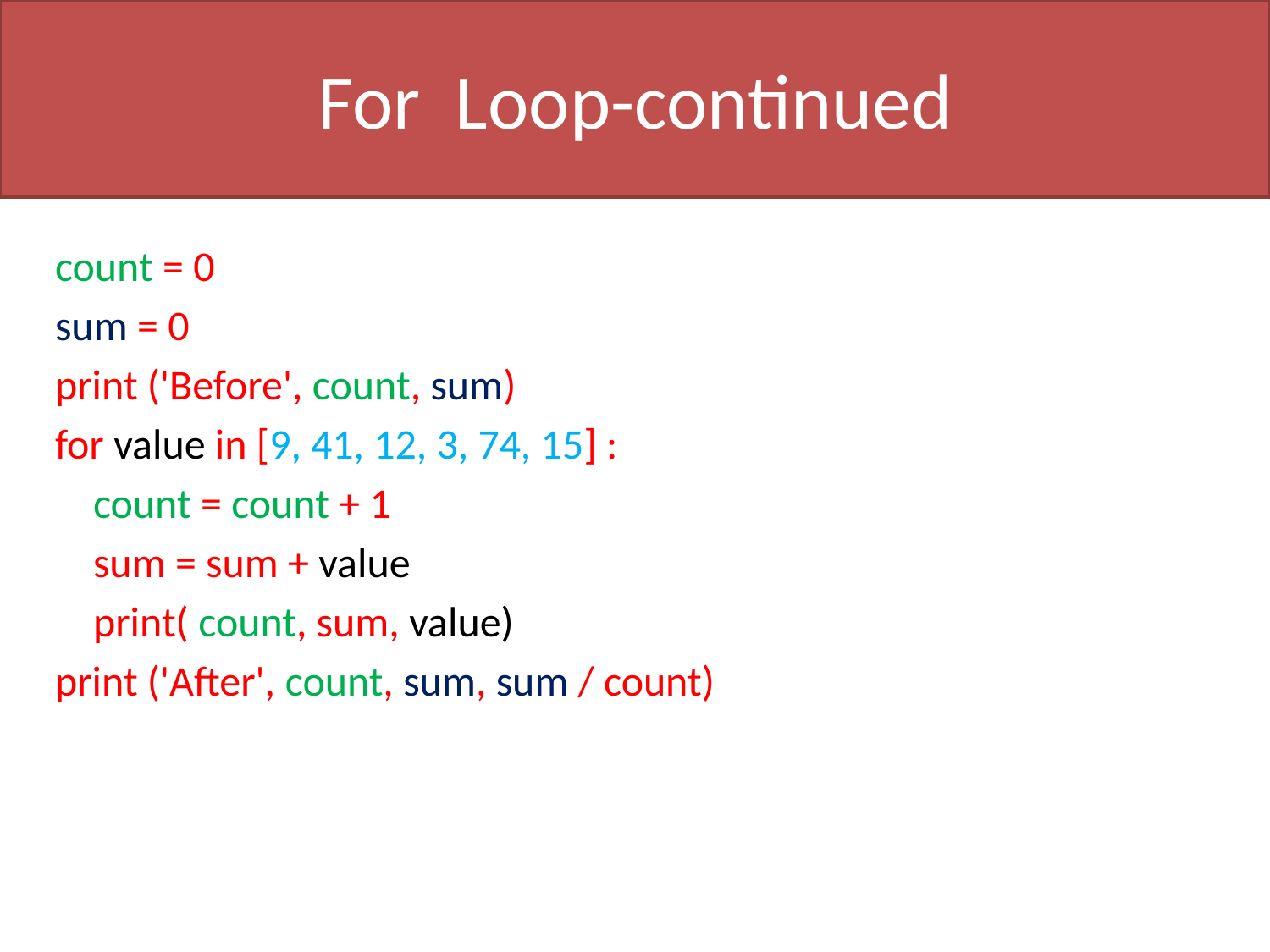

For  Loop-continued
#
count = 0
sum = 0
print ('Before', count, sum)
for value in [9, 41, 12, 3, 74, 15] :
    count = count + 1
    sum = sum + value
    print( count, sum, value)
print ('After', count, sum, sum / count)